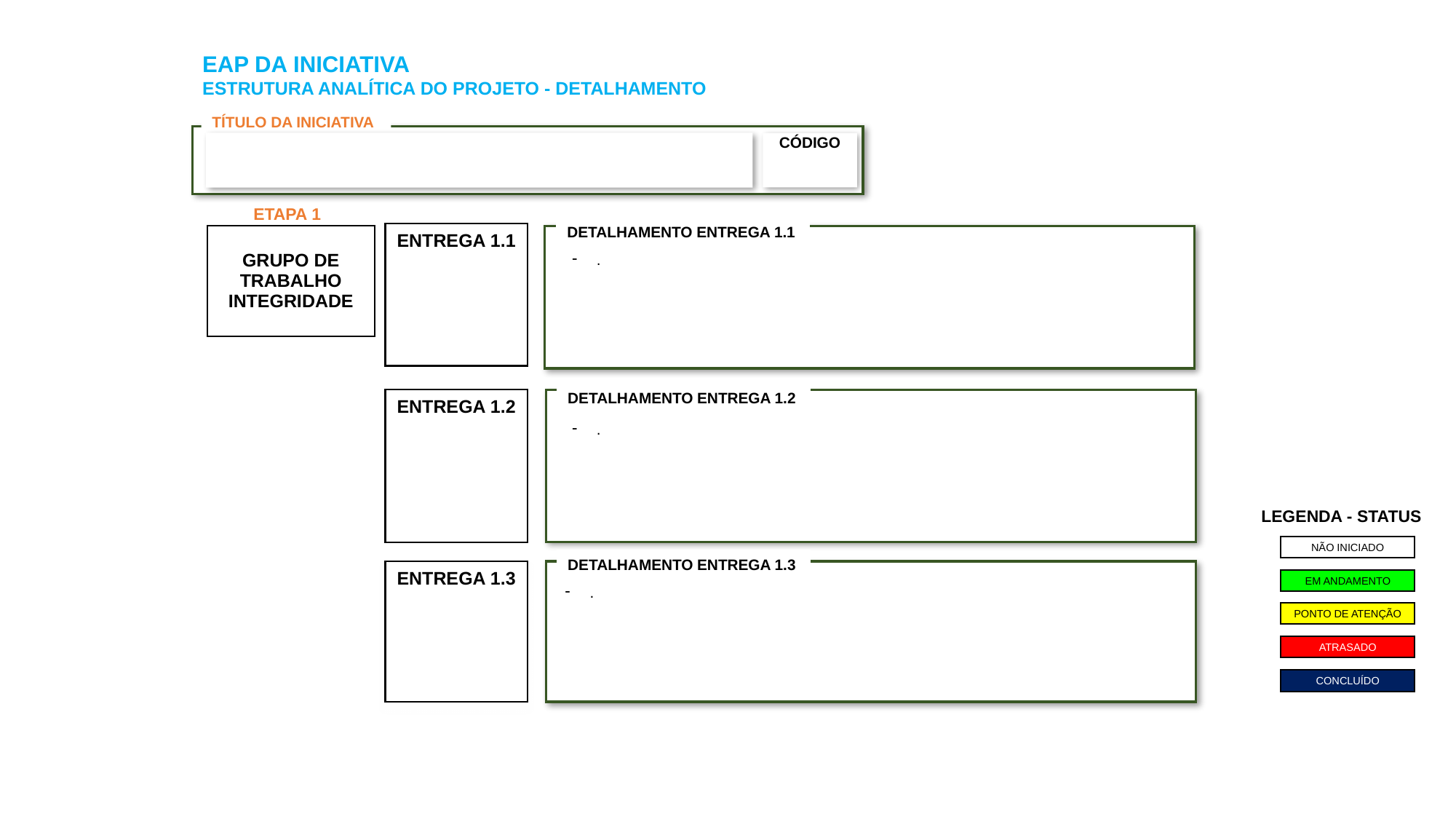

EAP DA INICIATIVA
ESTRUTURA ANALÍTICA DO PROJETO - DETALHAMENTO

TÍTULO DA INICIATIVA

ETAPA 1
DETALHAMENTO ENTREGA 1.1
ENTREGA 1.1

DETALHAMENTO ENTREGA 1.2
ENTREGA 1.2

DETALHAMENTO ENTREGA 1.3

ENTREGA 1.3

CÓDIGO
GRUPO DE TRABALHO INTEGRIDADE
| . |
| --- |
|  |
| --- |
| . |
| --- |
|  |
| --- |
LEGENDA - STATUS
NÃO INICIADO
EM ANDAMENTO
| . |
| --- |
|  |
| --- |
PONTO DE ATENÇÃO
ATRASADO
CONCLUÍDO